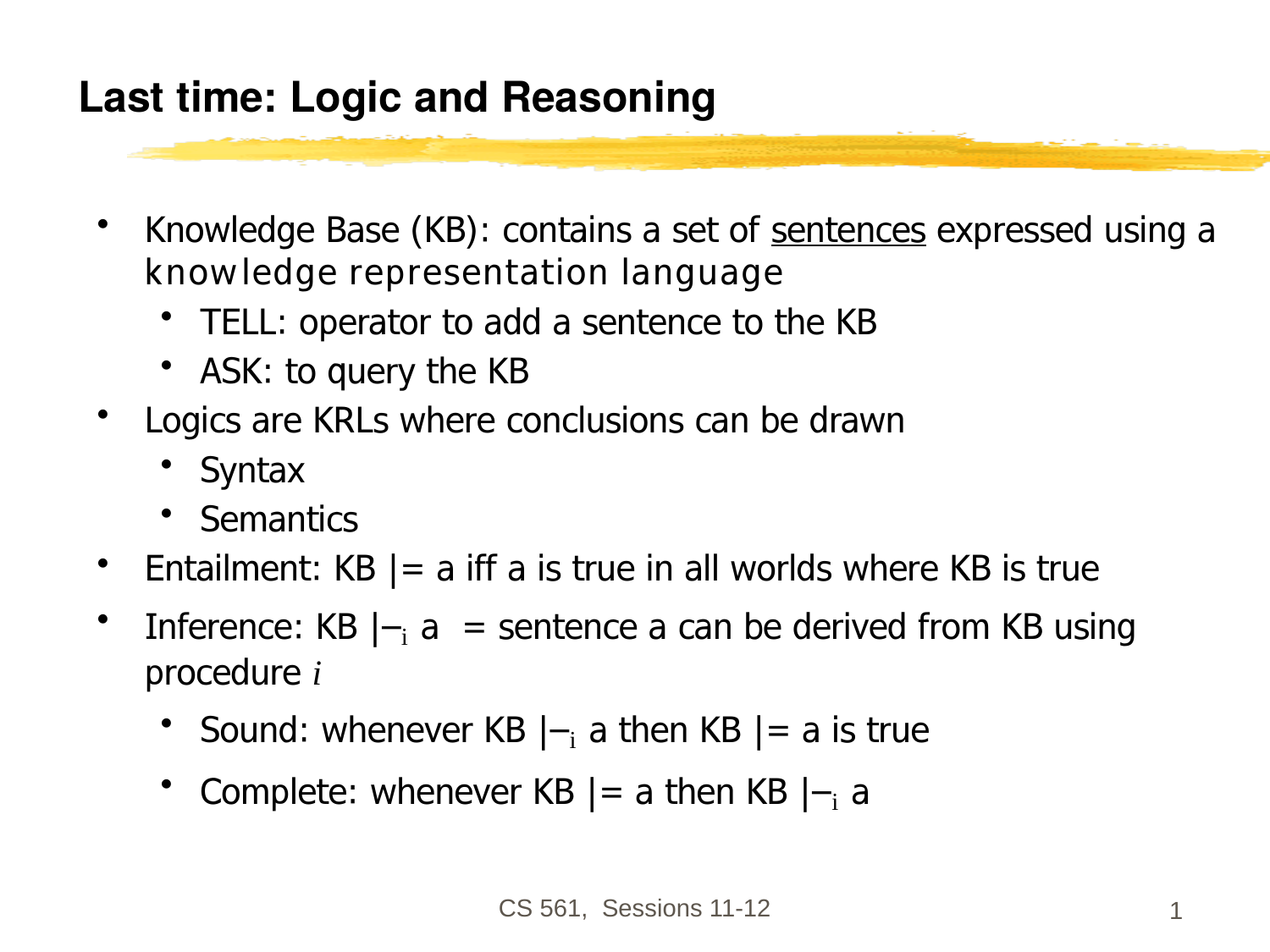

# Last time: Logic and Reasoning

Knowledge Base (KB): contains a set of sentences expressed using a knowledge representation language
TELL: operator to add a sentence to the KB
ASK: to query the KB
Logics are KRLs where conclusions can be drawn
Syntax
Semantics
Entailment: KB |= a iff a is true in all worlds where KB is true
Inference: KB |–i a  = sentence a can be derived from KB using procedure i
Sound: whenever KB |–i a then KB |= a is true
Complete: whenever KB |= a then KB |–i a

CS 561,  Sessions 11-12
1